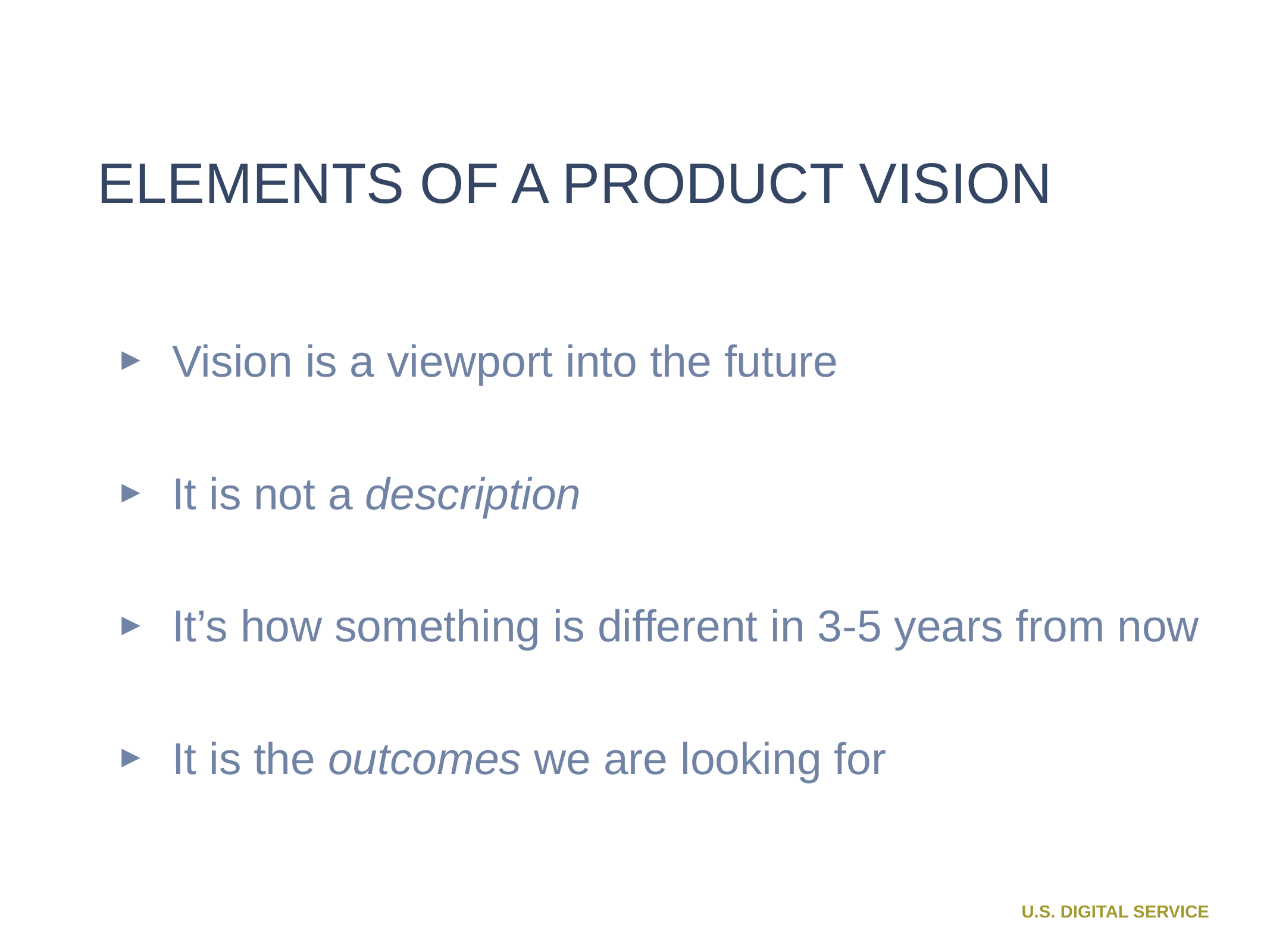

# ELEMENTS OF A PRODUCT VISION
Vision is a viewport into the future
It is not a description
It’s how something is different in 3-5 years from now
It is the outcomes we are looking for